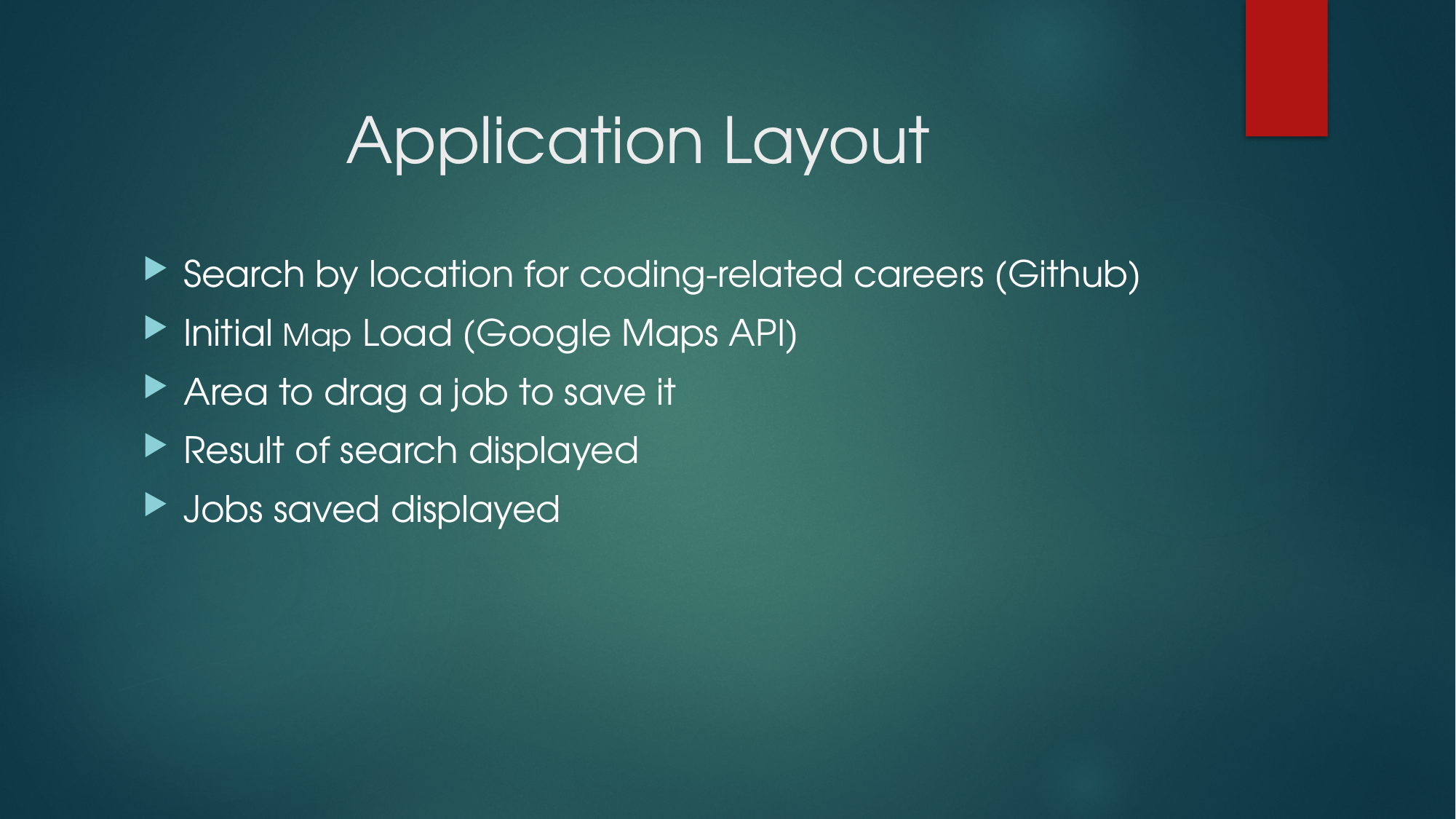

# Application Layout
Search by location for coding-related careers (Github)
Initial Map Load (Google Maps API)
Area to drag a job to save it
Result of search displayed
Jobs saved displayed